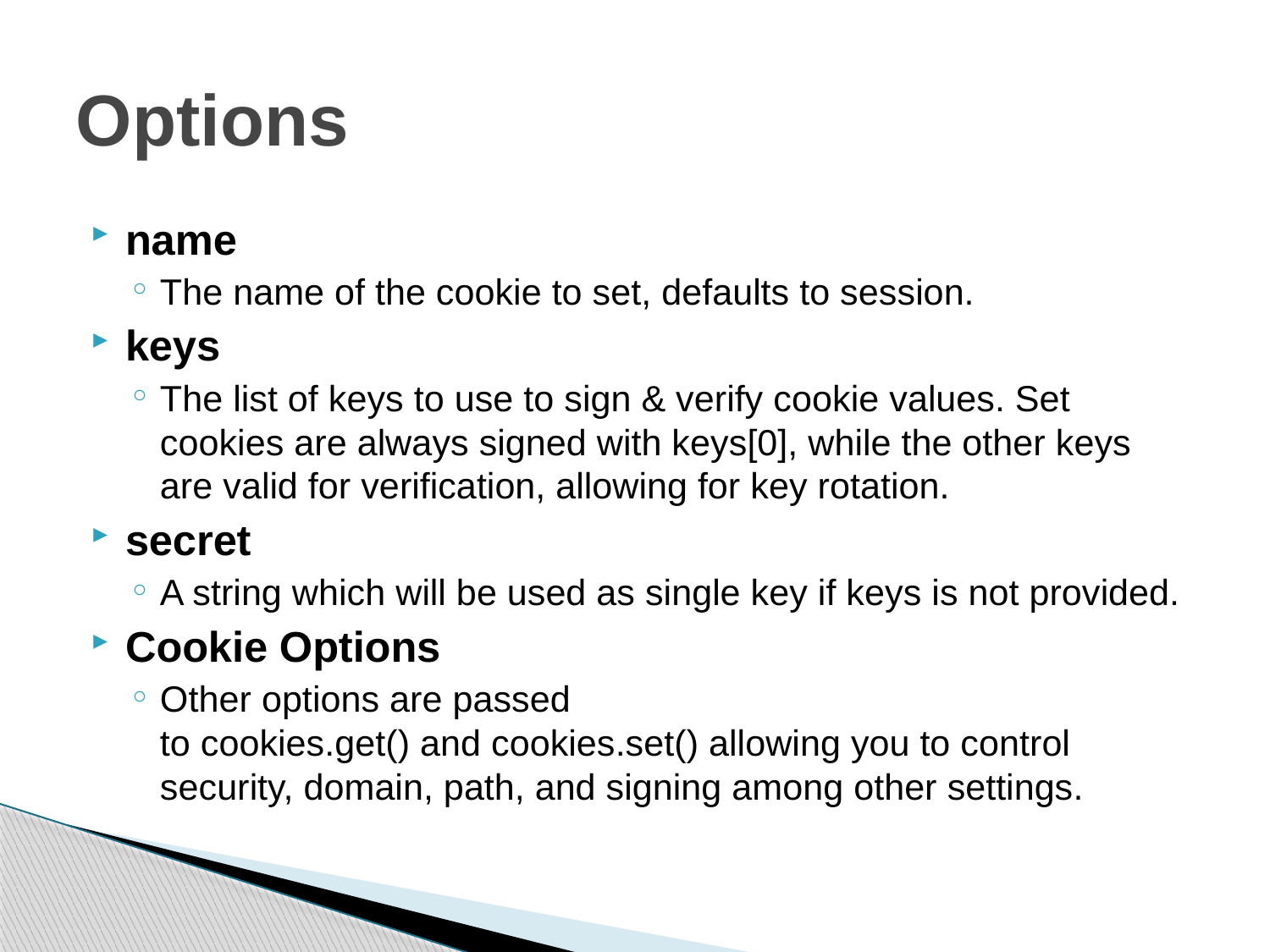

# Options
name
The name of the cookie to set, defaults to session.
keys
The list of keys to use to sign & verify cookie values. Set cookies are always signed with keys[0], while the other keys are valid for verification, allowing for key rotation.
secret
A string which will be used as single key if keys is not provided.
Cookie Options
Other options are passed to cookies.get() and cookies.set() allowing you to control security, domain, path, and signing among other settings.